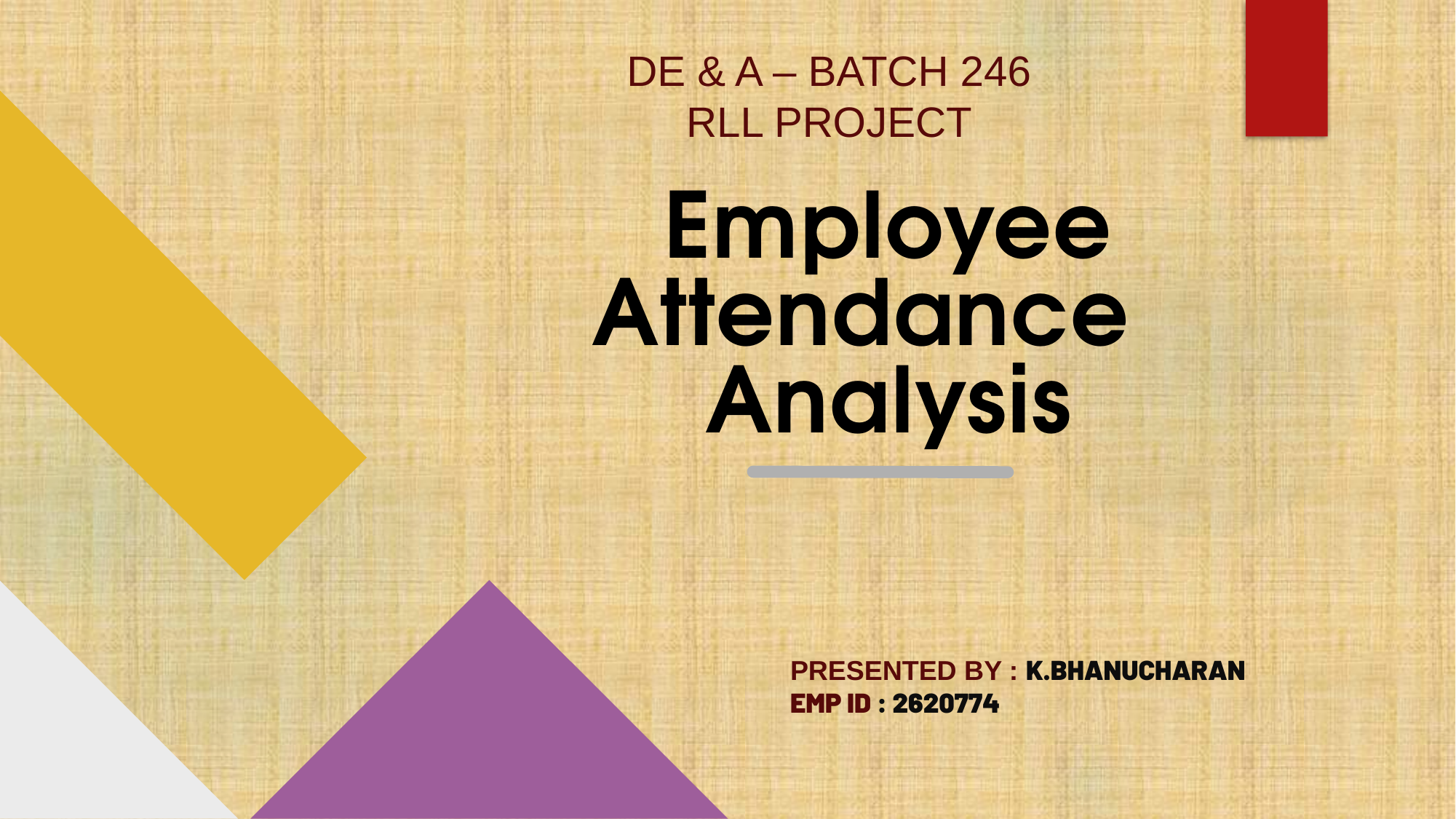

DE & A – BATCH 246
RLL PROJECT
# Employee Attendance   Analysis
PRESENTED BY : K.BHANUCHARAN
EMP ID : 2620774